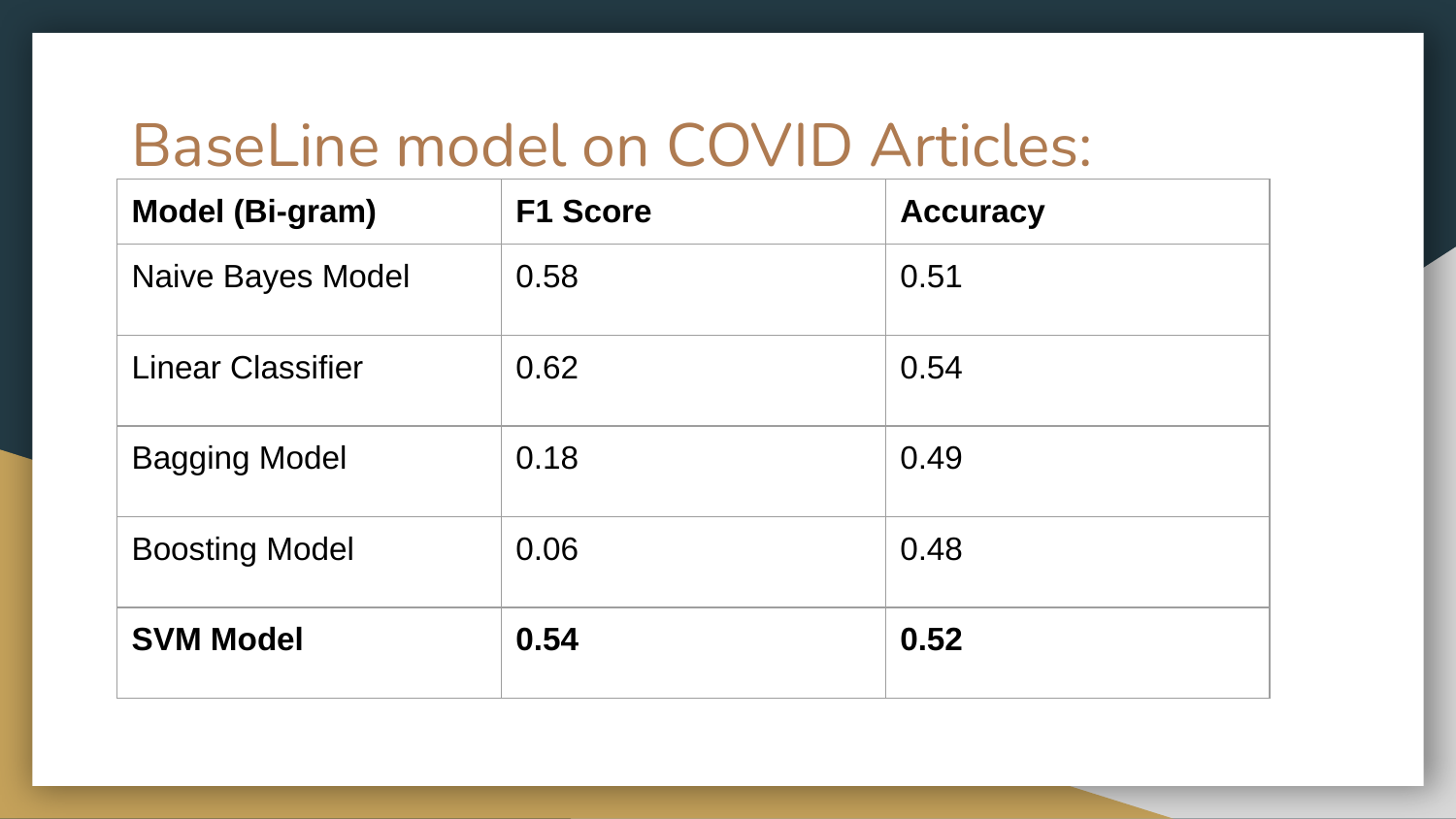

BaseLine model on COVID Articles:

| Model (Bi-gram) | F1 Score | Accuracy |
| --- | --- | --- |
| Naive Bayes Model | 0.58 | 0.51 |
| Linear Classifier | 0.62 | 0.54 |
| Bagging Model | 0.18 | 0.49 |
| Boosting Model | 0.06 | 0.48 |
| SVM Model | 0.54 | 0.52 |